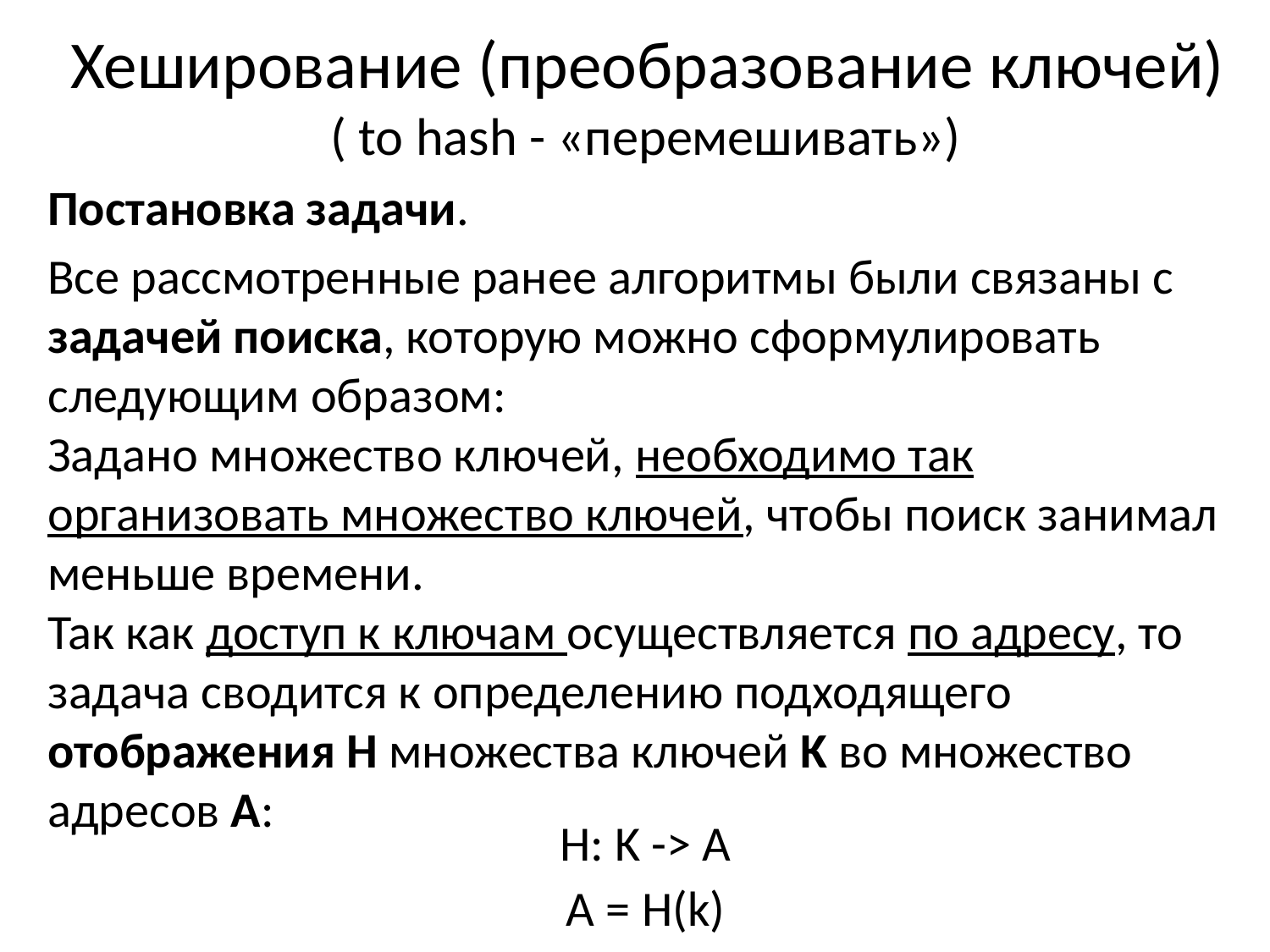

# Хеширование (преобразование ключей)
 ( to hash - «перемешивать»)
Постановка задачи.
Все рассмотренные ранее алгоритмы были связаны с задачей поиска, которую можно сформулировать следующим образом:
Задано множество ключей, необходимо так организовать множество ключей, чтобы поиск занимал меньше времени.
Так как доступ к ключам осуществляется по адресу, то задача сводится к определению подходящего отображения H множества ключей K во множество адресов A:
 H: K -> A
 A = H(k)